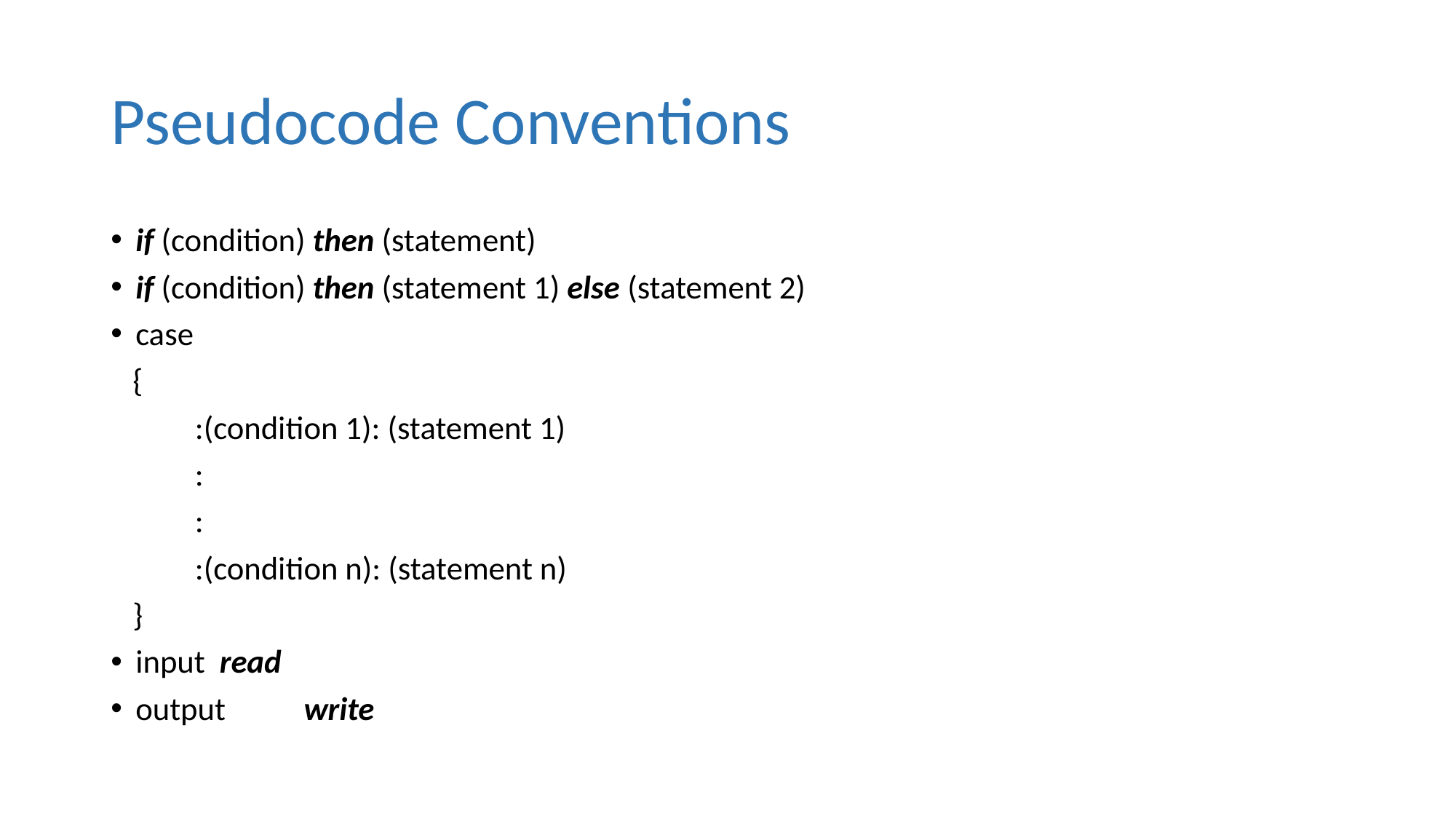

# Pseudocode Conventions
if (condition) then (statement)
if (condition) then (statement 1) else (statement 2)
case
   {
	:(condition 1): (statement 1)
		:
		:
	:(condition n): (statement n)
   }
input 	read
output 	write